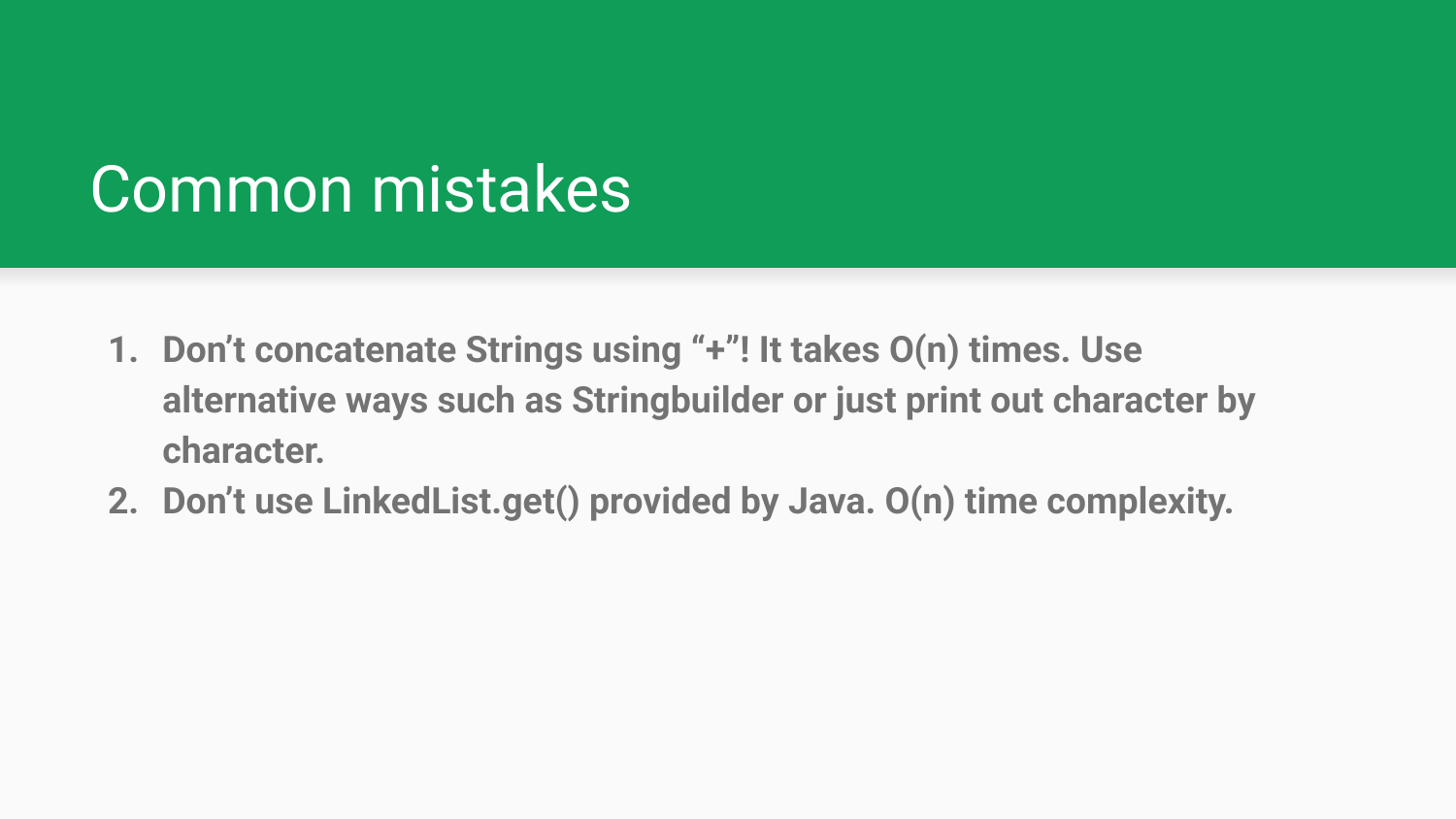

# Common mistakes
Don’t concatenate Strings using “+”! It takes O(n) times. Use alternative ways such as Stringbuilder or just print out character by character.
Don’t use LinkedList.get() provided by Java. O(n) time complexity.